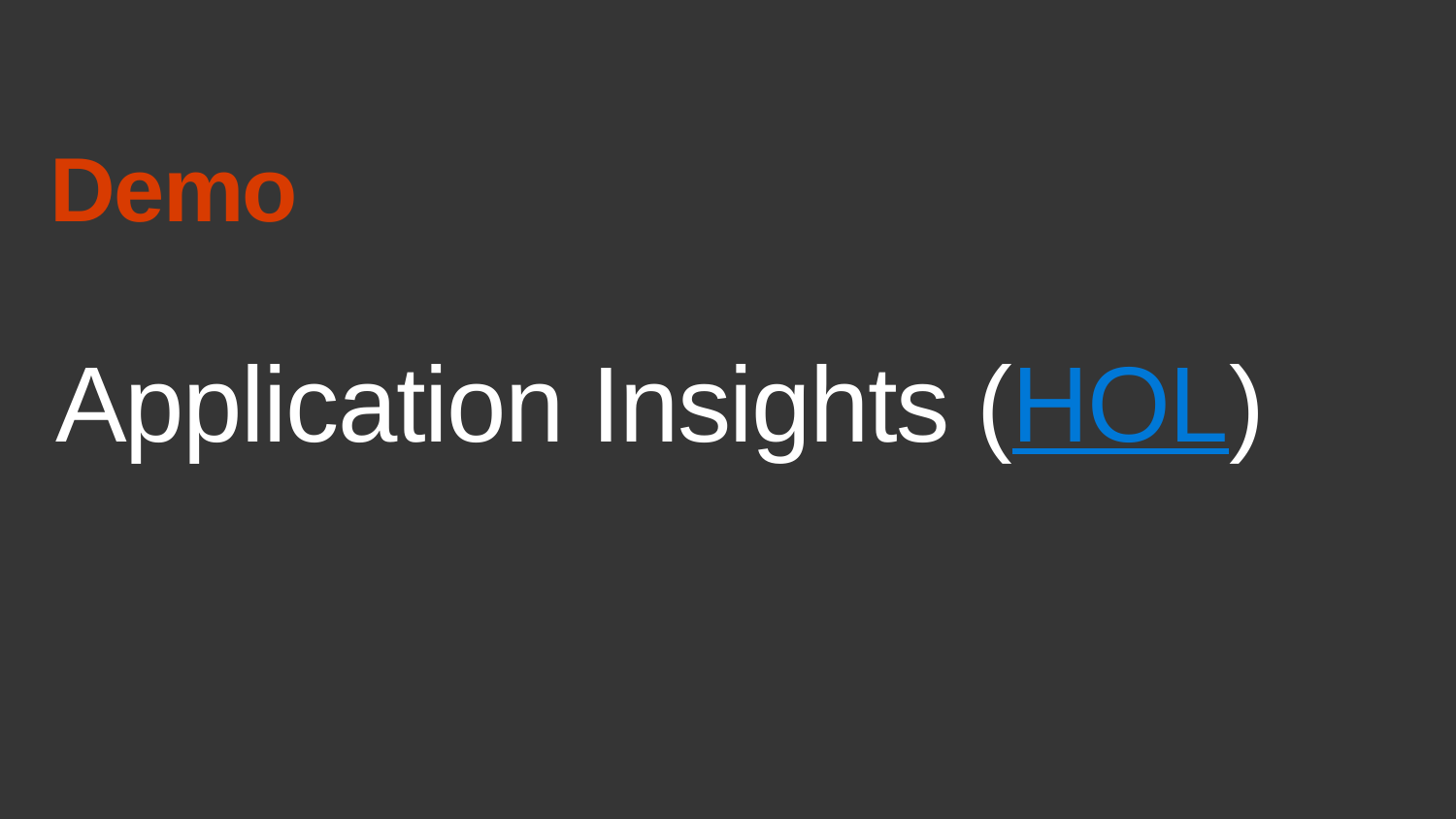

Demo
Accelerated Network
# Application Insights (HOL)